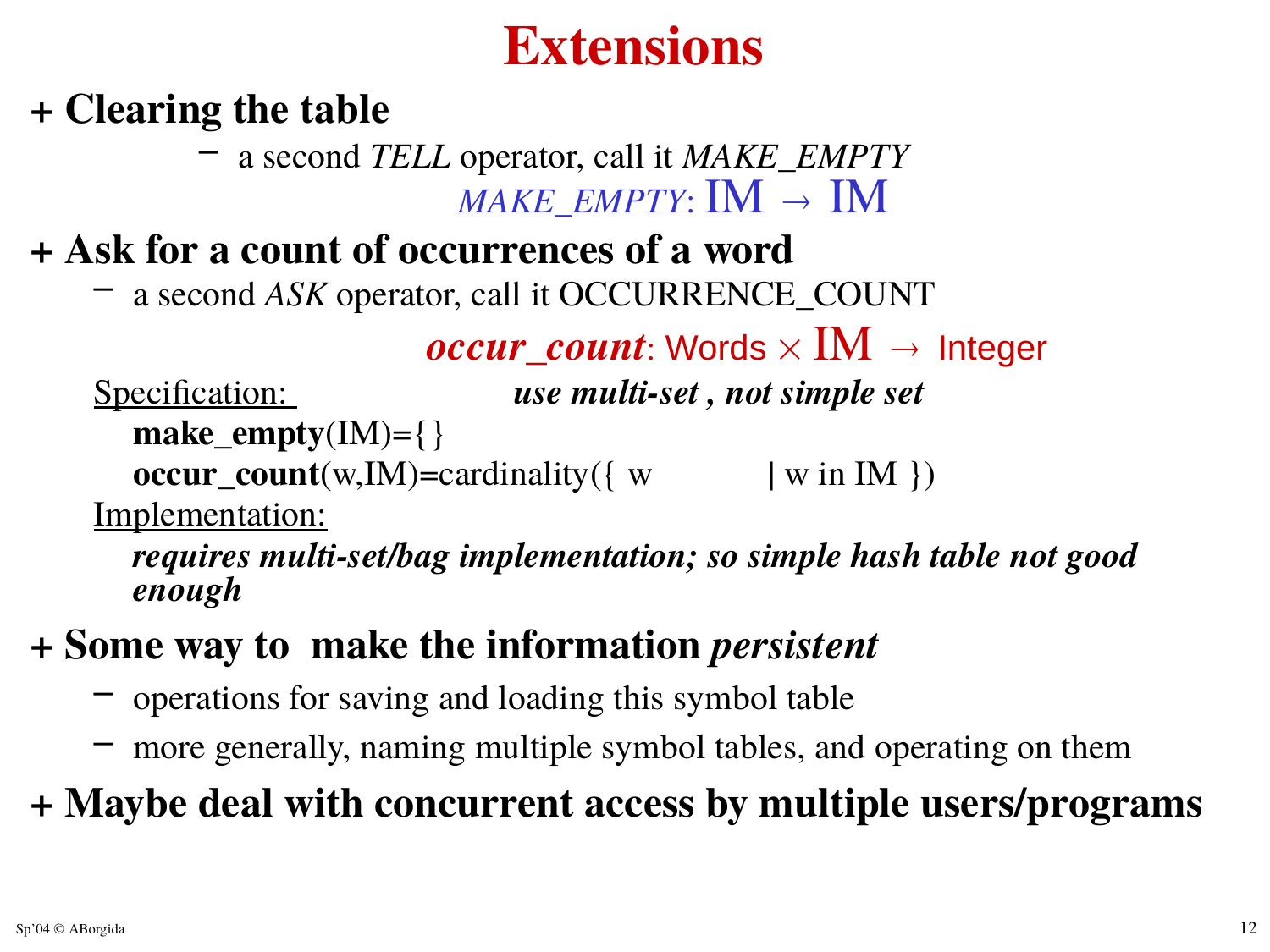

# Extensions
+ Clearing the table
a second TELL operator, call it MAKE_EMPTY 		MAKE_EMPTY: IM  →  IM
+ Ask for a count of occurrences of a word
a second ASK operator, call it OCCURRENCE_COUNT
		occur_count: Words × IM  →  Integer
Specification:  		use multi-set , not simple set
	make_empty(IM)={}
	occur_count(w,IM)=cardinality({ w	| w in IM })
Implementation:
	requires multi-set/bag implementation; so simple hash table not good enough
+ Some way to  make the information persistent
operations for saving and loading this symbol table
more generally, naming multiple symbol tables, and operating on them
+ Maybe deal with concurrent access by multiple users/programs